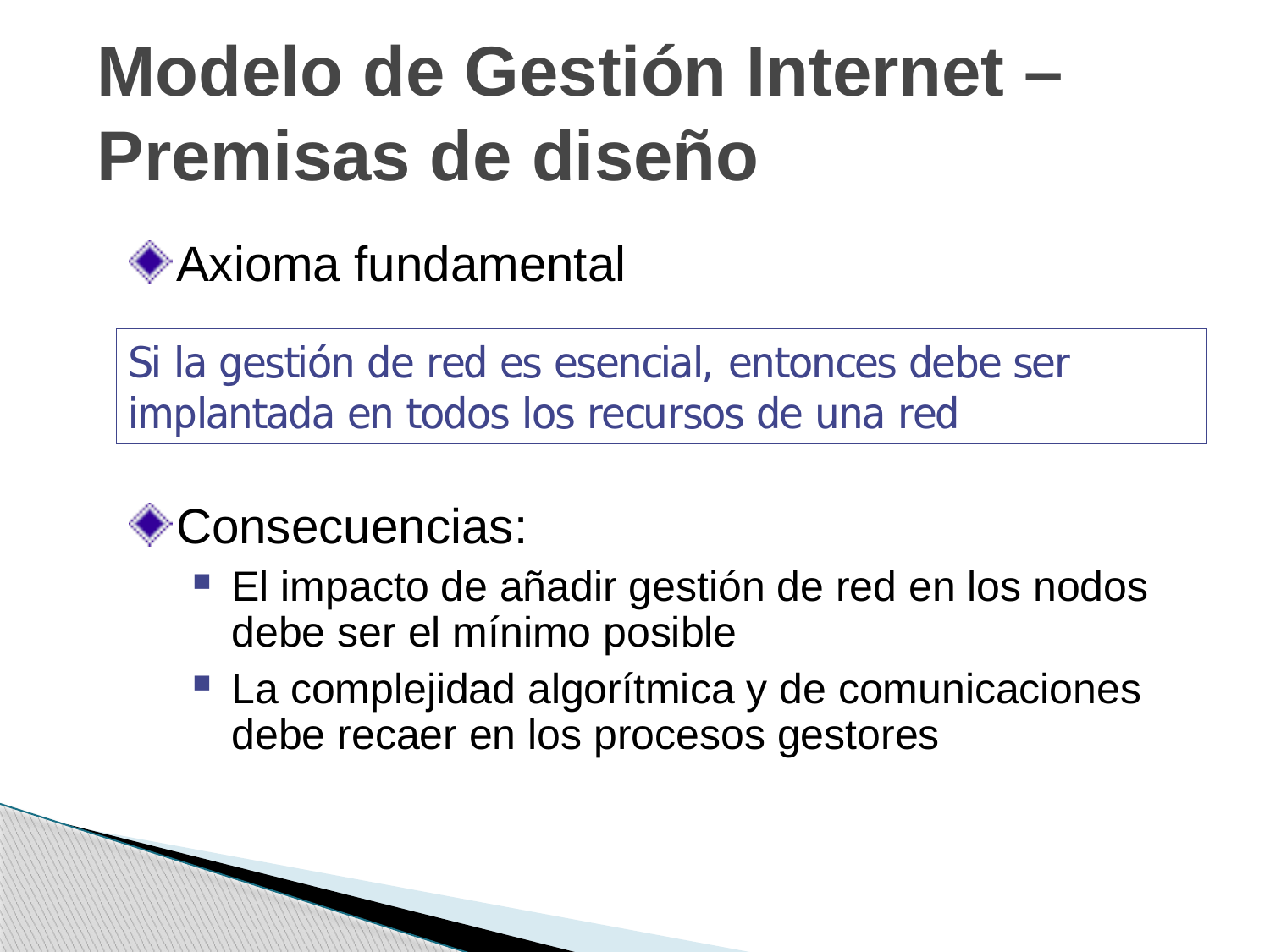

# Modelo de Gestión Internet – Premisas de diseño
Axioma fundamental

Consecuencias:
El impacto de añadir gestión de red en los nodos debe ser el mínimo posible
La complejidad algorítmica y de comunicaciones debe recaer en los procesos gestores
Si la gestión de red es esencial, entonces debe ser implantada en todos los recursos de una red